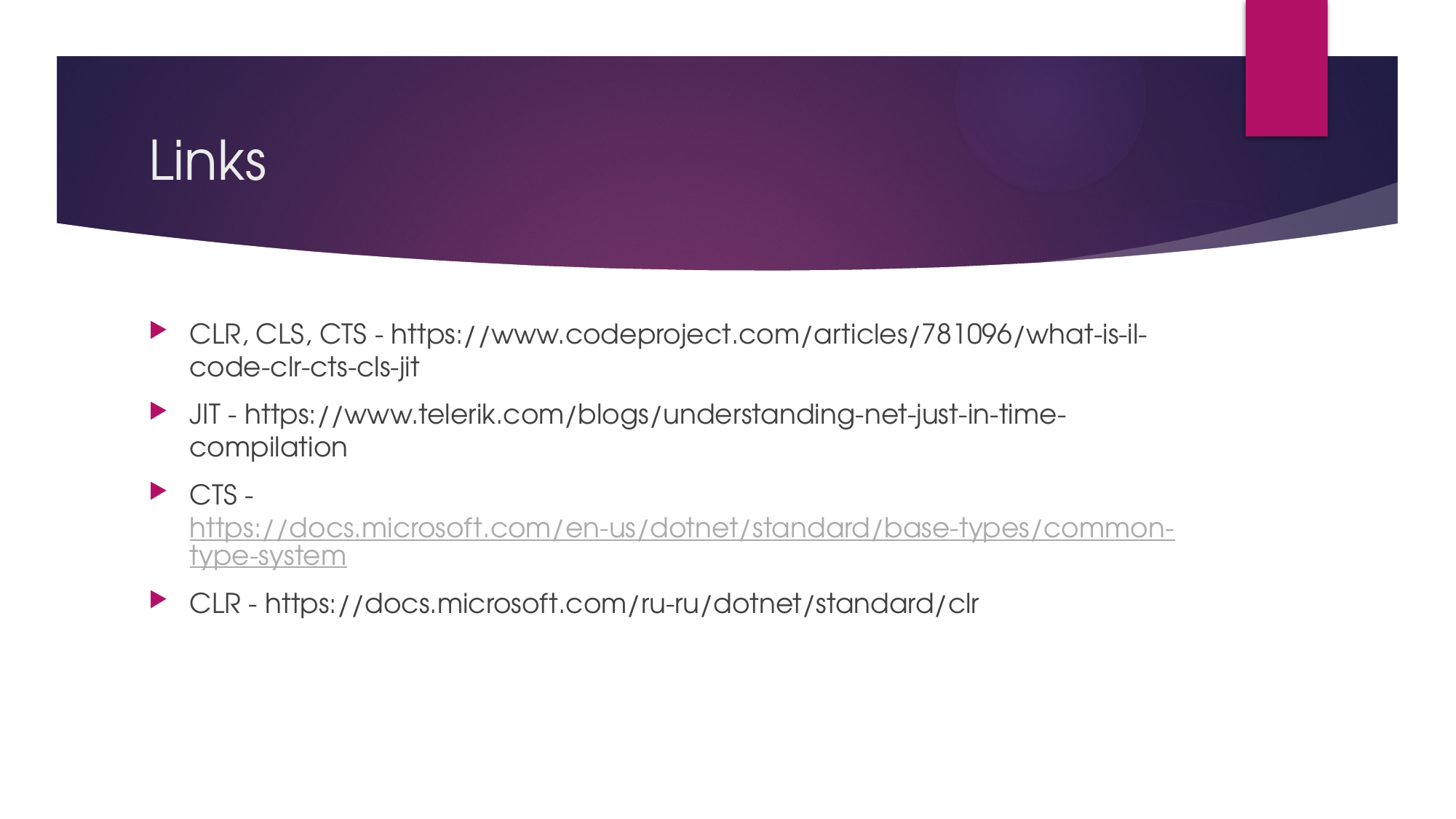

# Links
CLR, CLS, CTS - https://www.codeproject.com/articles/781096/what-is-il-code-clr-cts-cls-jit
JIT - https://www.telerik.com/blogs/understanding-net-just-in-time-compilation
CTS - https://docs.microsoft.com/en-us/dotnet/standard/base-types/common-type-system
CLR - https://docs.microsoft.com/ru-ru/dotnet/standard/clr